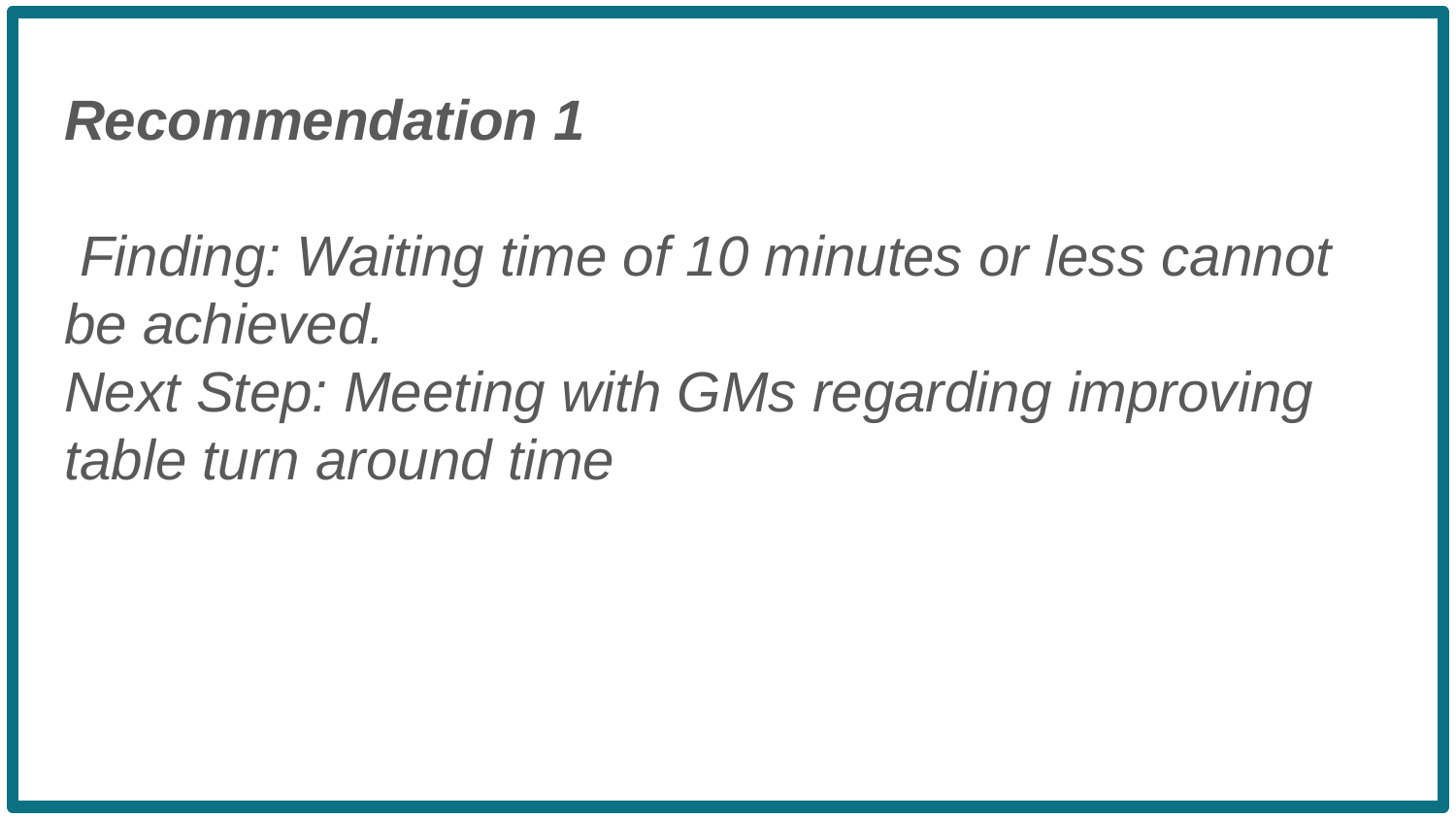

Recommendation 1

 Finding: Waiting time of 10 minutes or less cannot be achieved.
Next Step: Meeting with GMs regarding improving table turn around time